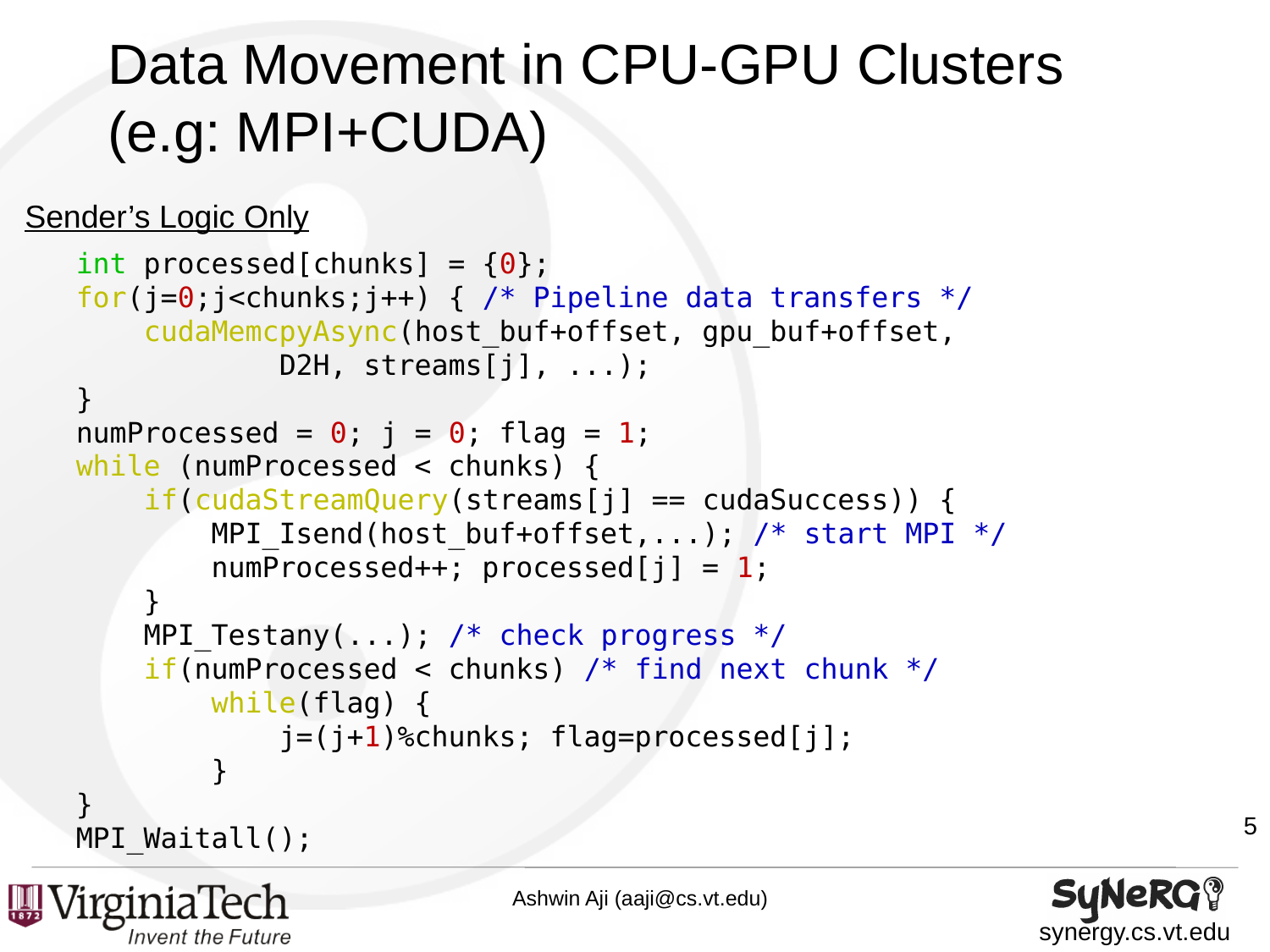

# Data Movement in CPU-GPU Clusters (e.g: MPI+CUDA)
Sender’s Logic Only
int processed[chunks] = {0};
for(j=0;j<chunks;j++) { /* Pipeline data transfers */
    cudaMemcpyAsync(host_buf+offset, gpu_buf+offset,
            D2H, streams[j], ...);
}
numProcessed = 0; j = 0; flag = 1;
while (numProcessed < chunks) {
    if(cudaStreamQuery(streams[j] == cudaSuccess)) {
        MPI_Isend(host_buf+offset,...); /* start MPI */
        numProcessed++; processed[j] = 1;
    }
    MPI_Testany(...); /* check progress */
    if(numProcessed < chunks) /* find next chunk */
        while(flag) {
            j=(j+1)%chunks; flag=processed[j];
        }
}
MPI_Waitall();
5
Ashwin Aji (aaji@cs.vt.edu)